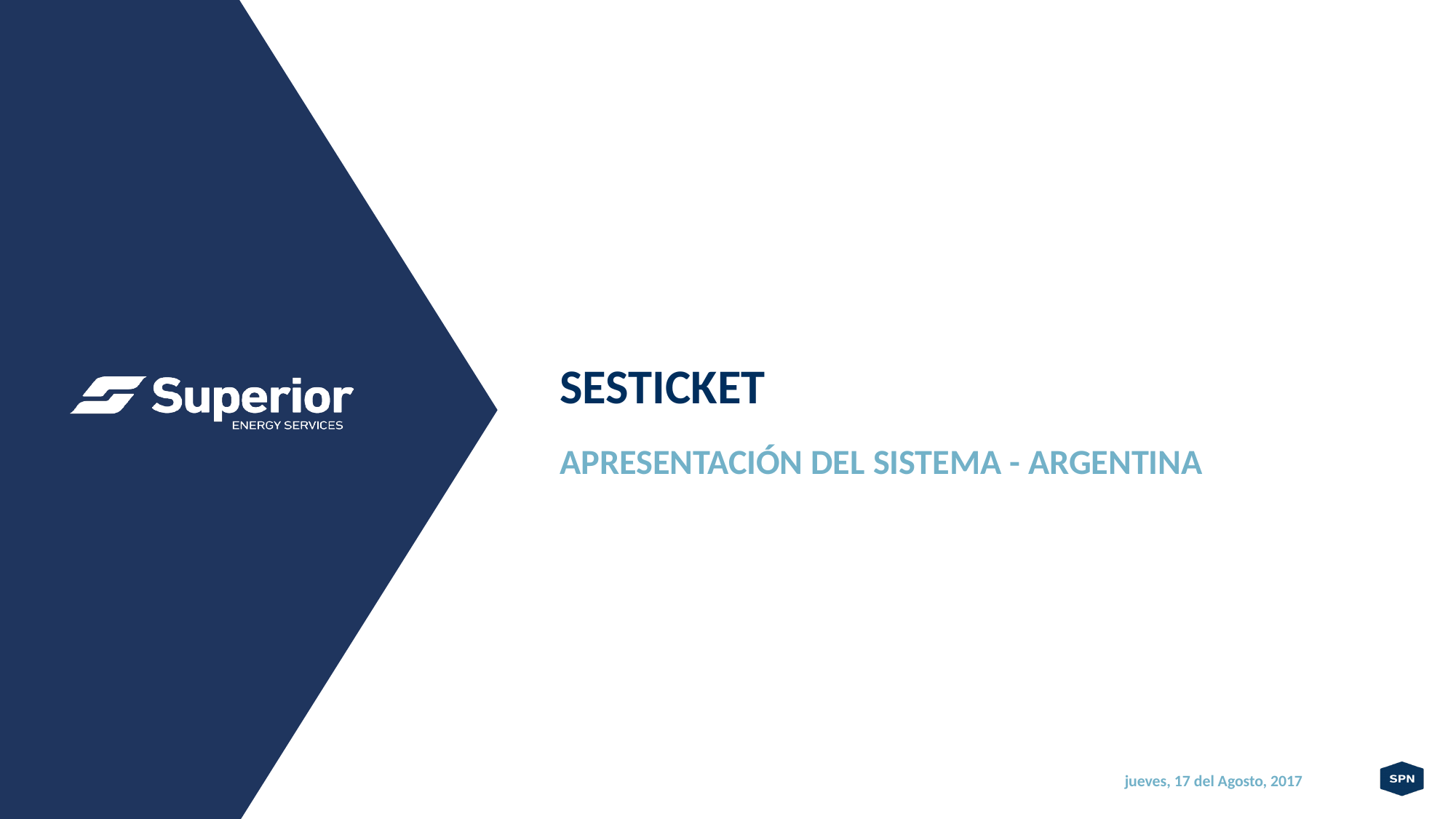

SESTICKET
APRESENTACIÓN DEL SISTEMA - ARGENTINA
jueves, 17 del Agosto, 2017